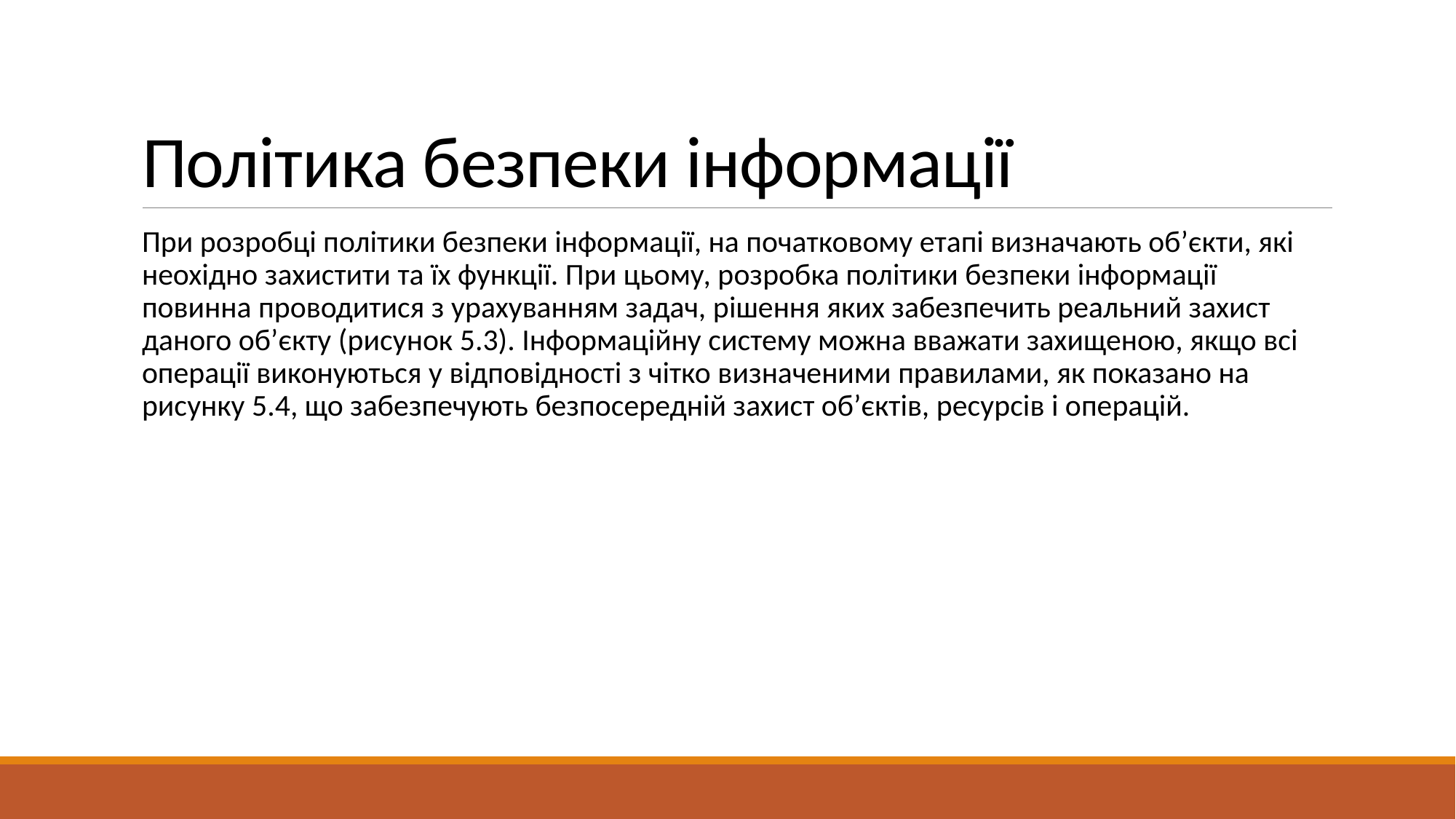

# Політика безпеки інформації
При розробці політики безпеки інформації, на початковому етапі визначають об’єкти, які неохідно захистити та їх функції. При цьому, розробка політики безпеки інформації повинна проводитися з урахуванням задач, рішення яких забезпечить реальний захист даного об’єкту (рисунок 5.3). Інформаційну систему можна вважати захищеною, якщо всі операції виконуються у відповідності з чітко визначеними правилами, як показано на рисунку 5.4, що забезпечують безпосередній захист об’єктів, ресурсів і операцій.